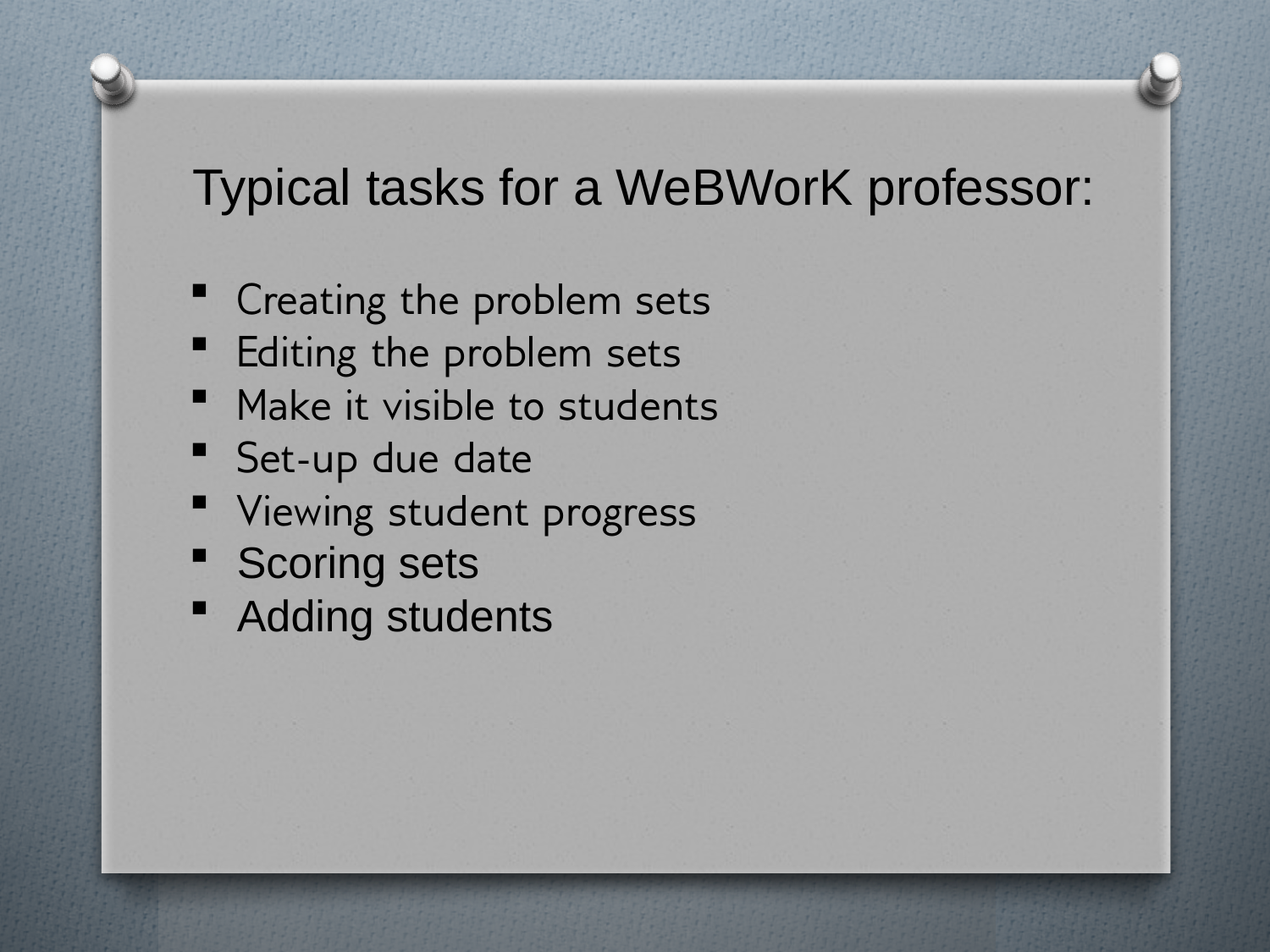

Typical tasks for a WeBWorK professor:
Creating the problem sets
Editing the problem sets
Make it visible to students
Set-up due date
Viewing student progress
Scoring sets
Adding students